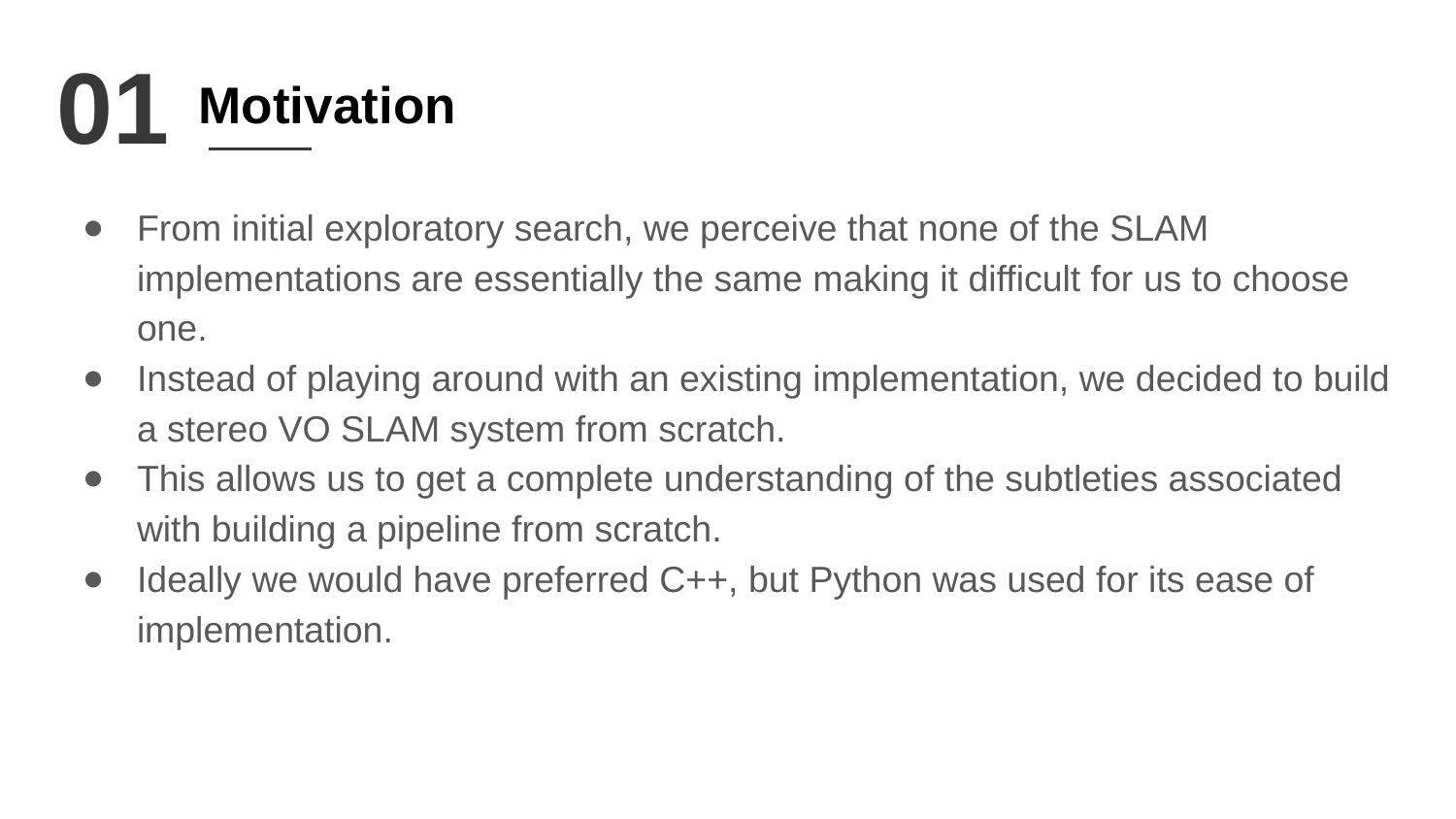

01
# Motivation
From initial exploratory search, we perceive that none of the SLAM implementations are essentially the same making it difficult for us to choose one.
Instead of playing around with an existing implementation, we decided to build a stereo VO SLAM system from scratch.
This allows us to get a complete understanding of the subtleties associated with building a pipeline from scratch.
Ideally we would have preferred C++, but Python was used for its ease of implementation.